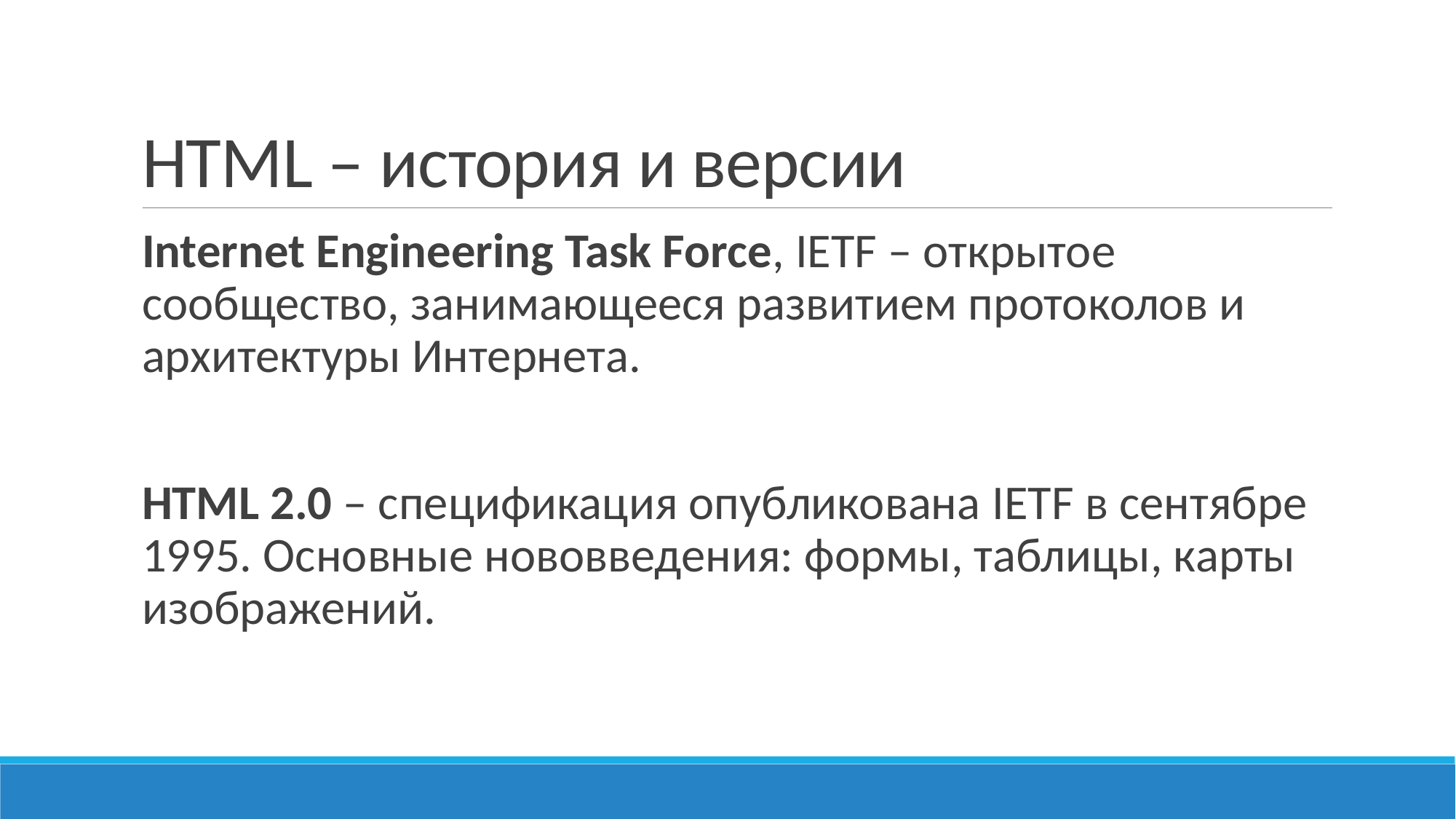

# HTML – история и версии
Internet Engineering Task Force, IETF – открытое сообщество, занимающееся развитием протоколов и архитектуры Интернета.

HTML 2.0 – спецификация опубликована IETF в сентябре 1995. Основные нововведения: формы, таблицы, карты изображений.